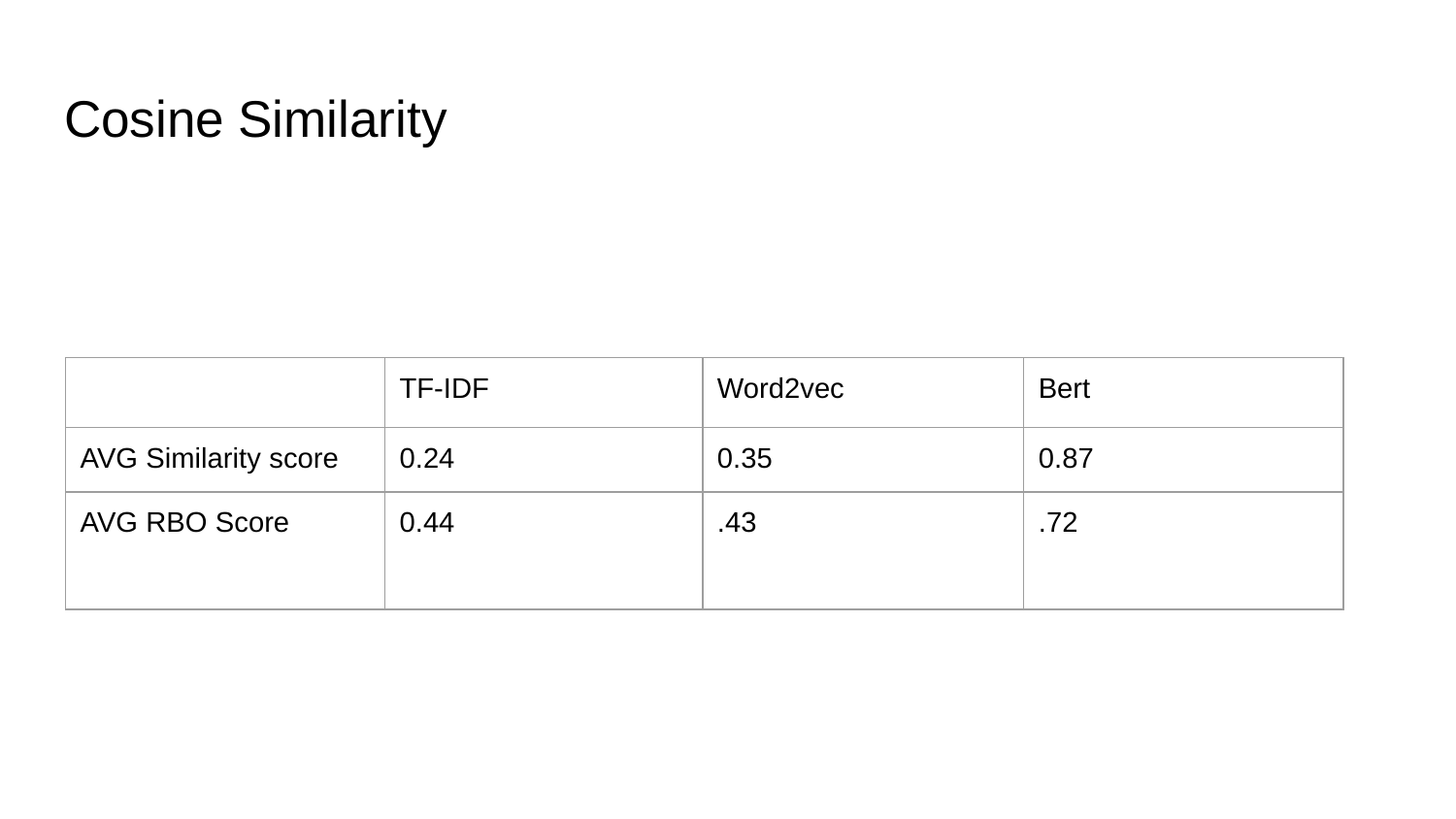

# Cosine Similarity

|  | TF-IDF | Word2vec | Bert |
| --- | --- | --- | --- |
| AVG Similarity score | 0.24 | 0.35 | 0.87 |
| AVG RBO Score | 0.44 | .43 | .72 |